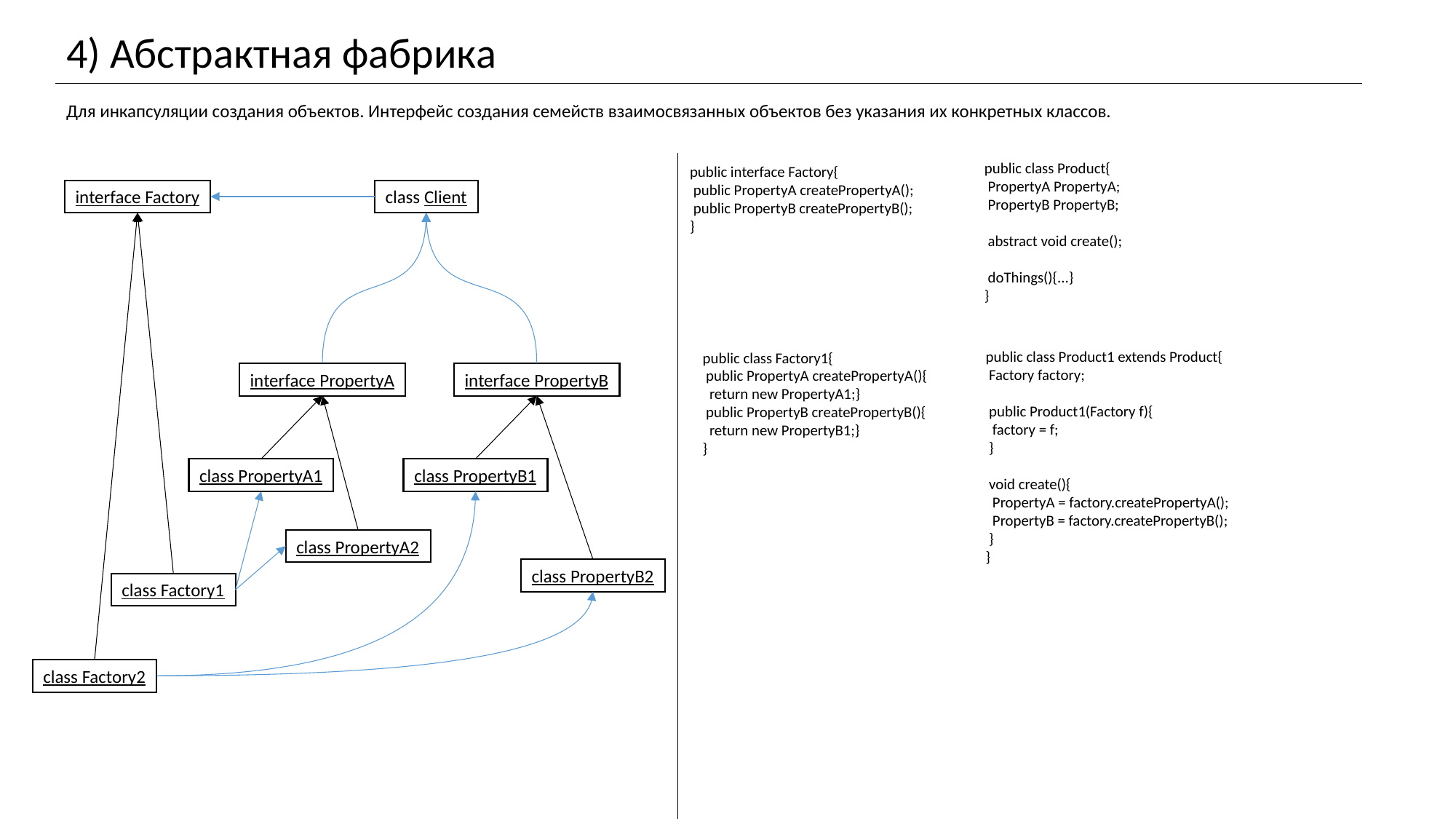

4) Абстрактная фабрика
Для инкапсуляции создания объектов. Интерфейс создания семейств взаимосвязанных объектов без указания их конкретных классов.
public class Product{
 PropertyA PropertyA;
 PropertyB PropertyB;

 abstract void create();

 doThings(){...}
}
public interface Factory{
 public PropertyA createPropertyA();
 public PropertyB createPropertyB();
}
interface Factory
class Client
public class Product1 extends Product{
 Factory factory;

 public Product1(Factory f){
  factory = f;
 }

 void create(){
  PropertyA = factory.createPropertyA();
  PropertyB = factory.createPropertyB();
 }
}
public class Factory1{
 public PropertyA createPropertyA(){
  return new PropertyA1;}
 public PropertyB createPropertyB(){
  return new PropertyB1;}
}
interface PropertyA
interface PropertyB
class PropertyA1
class PropertyB1
class PropertyA2
class PropertyB2
class Factory1
class Factory2